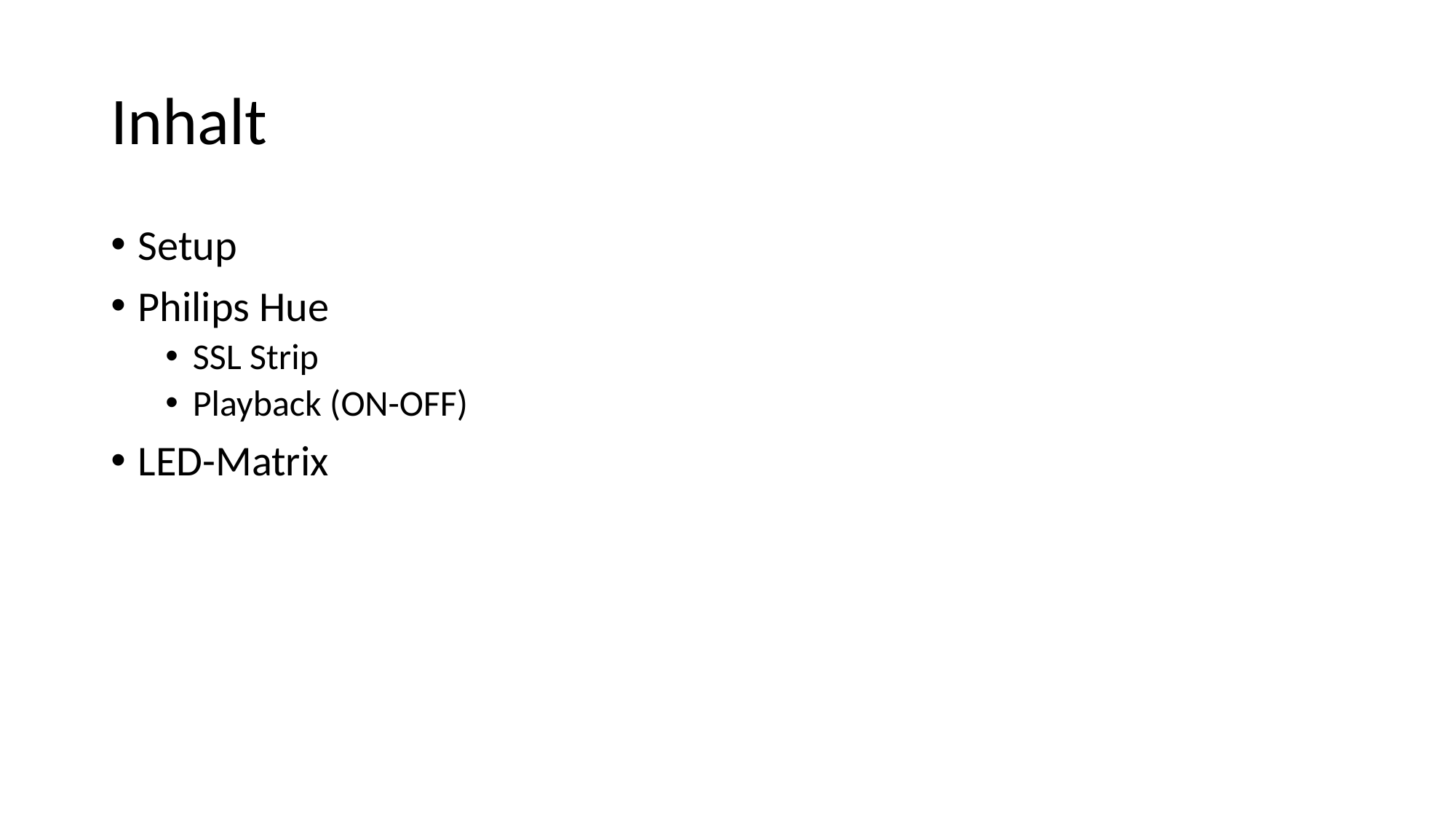

# Inhalt
Setup
Philips Hue
SSL Strip
Playback (ON-OFF)
LED-Matrix